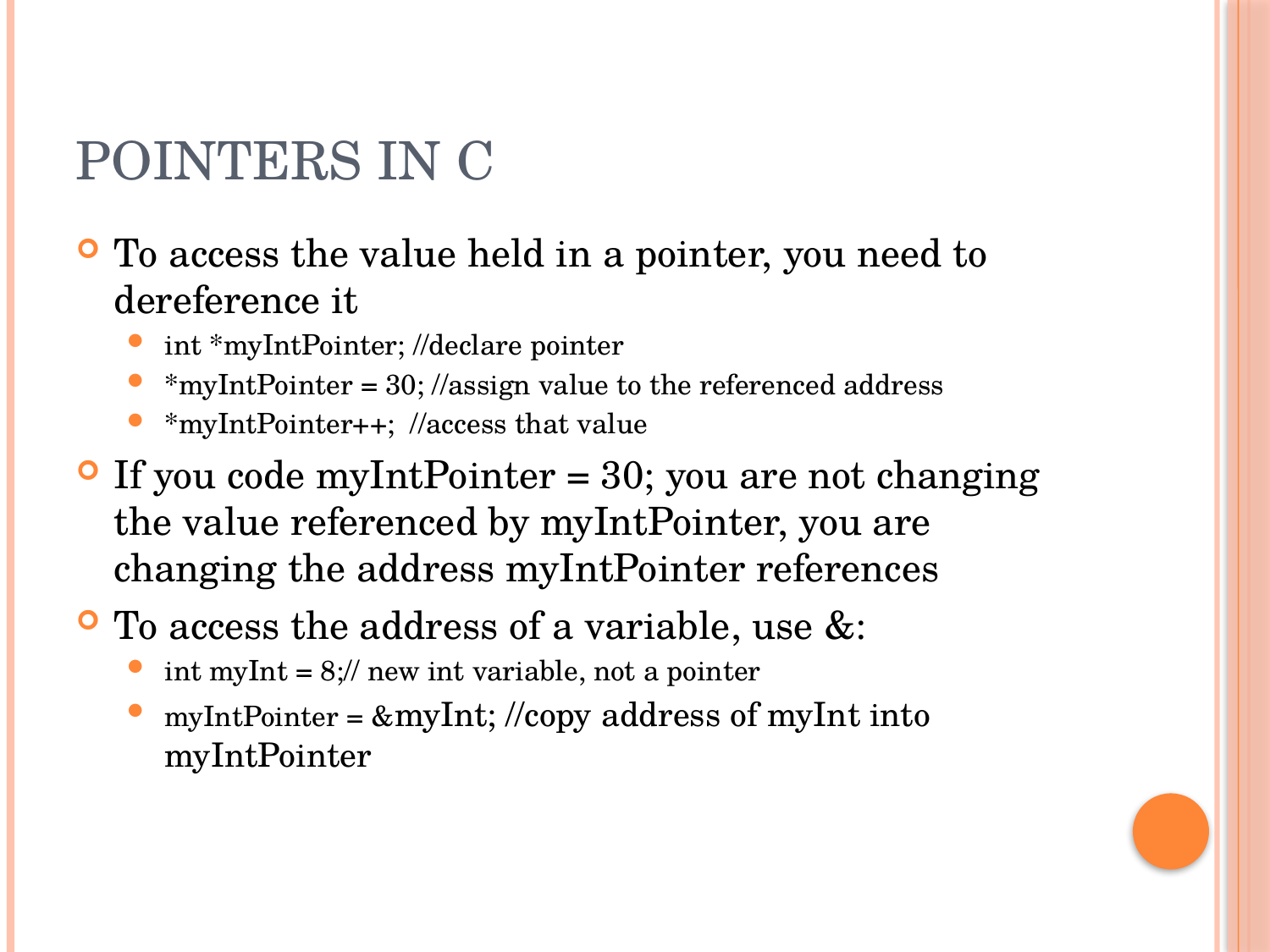

# Pointers in C
To access the value held in a pointer, you need to dereference it
int *myIntPointer; //declare pointer
*myIntPointer = 30; //assign value to the referenced address
*myIntPointer++;  //access that value
If you code myIntPointer = 30; you are not changing the value referenced by myIntPointer, you are changing the address myIntPointer references
To access the address of a variable, use &:
int myInt = 8;// new int variable, not a pointer
myIntPointer = &myInt; //copy address of myInt into myIntPointer